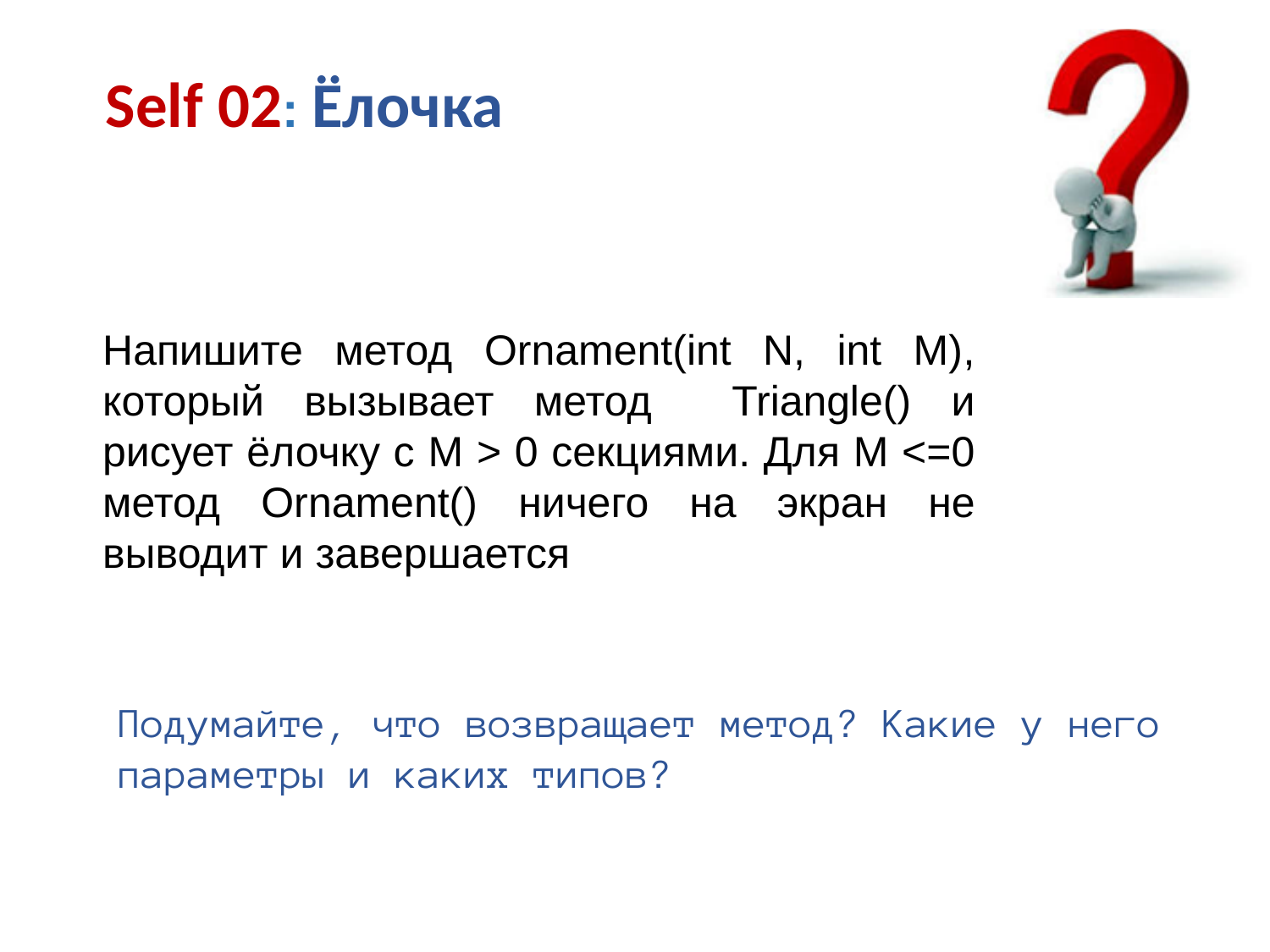

# Self 02: Ёлочка
Напишите метод Ornament(int N, int M), который вызывает метод  Triangle() и рисует ёлочку с M > 0 секциями. Для M <=0 метод Ornament() ничего на экран не выводит и завершается
Подумайте, что возвращает метод? Какие у него параметры и каких типов?